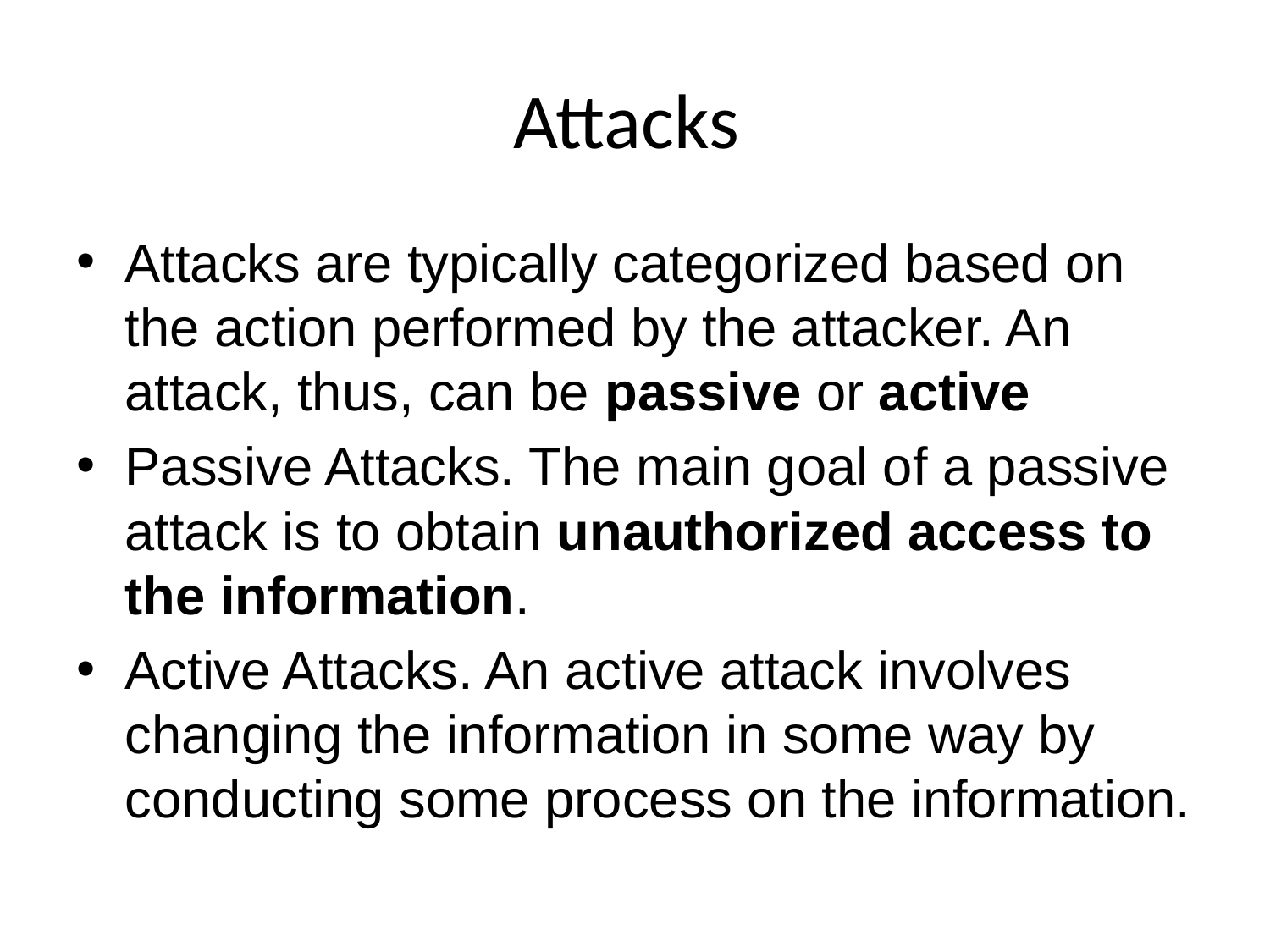

# Attacks
Attacks are typically categorized based on the action performed by the attacker. An attack, thus, can be passive or active
Passive Attacks. The main goal of a passive attack is to obtain unauthorized access to the information.
Active Attacks. An active attack involves changing the information in some way by conducting some process on the information.